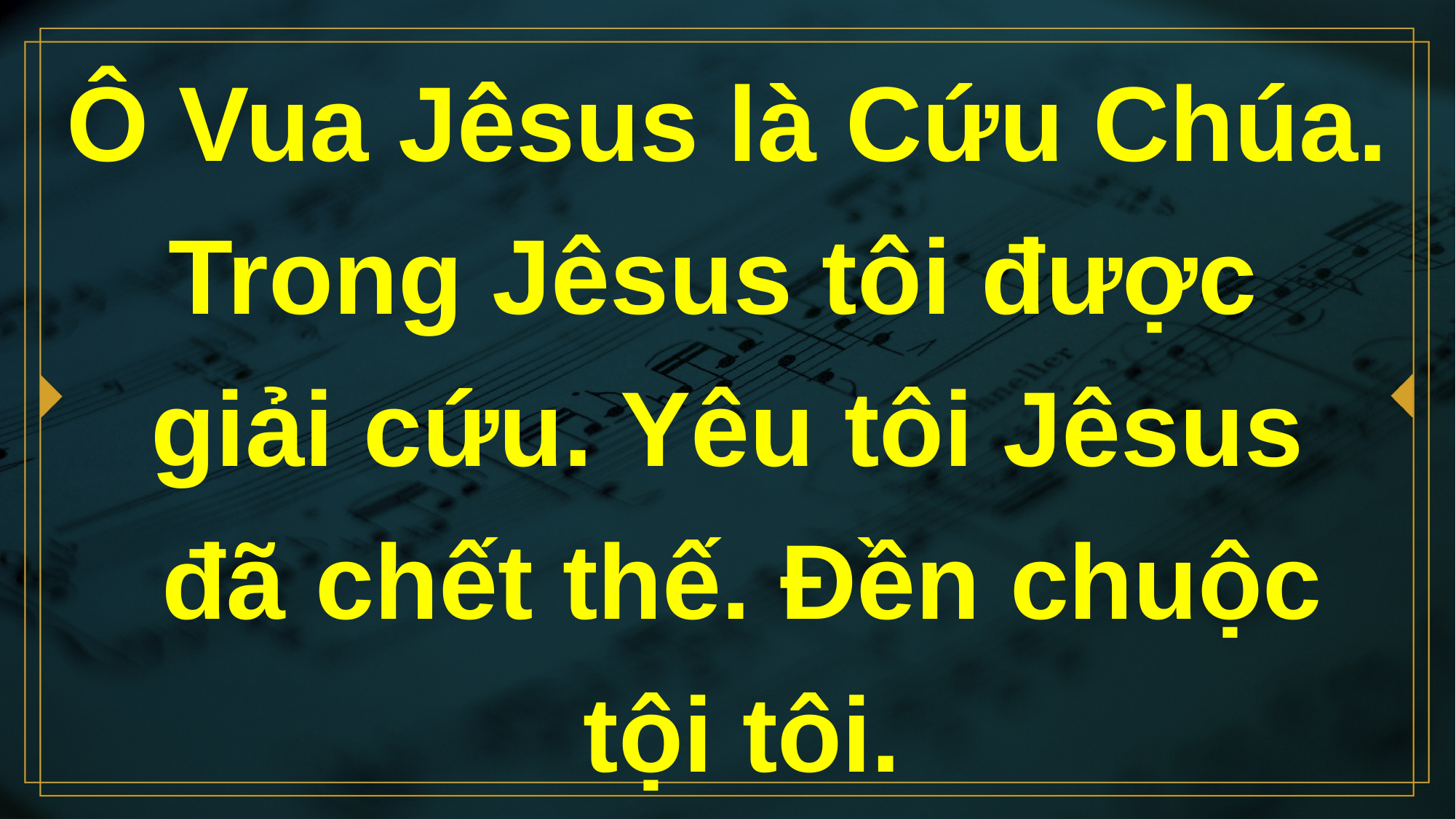

# Ô Vua Jêsus là Cứu Chúa. Trong Jêsus tôi được giải cứu. Yêu tôi Jêsus đã chết thế. Ðền chuộc tội tôi.